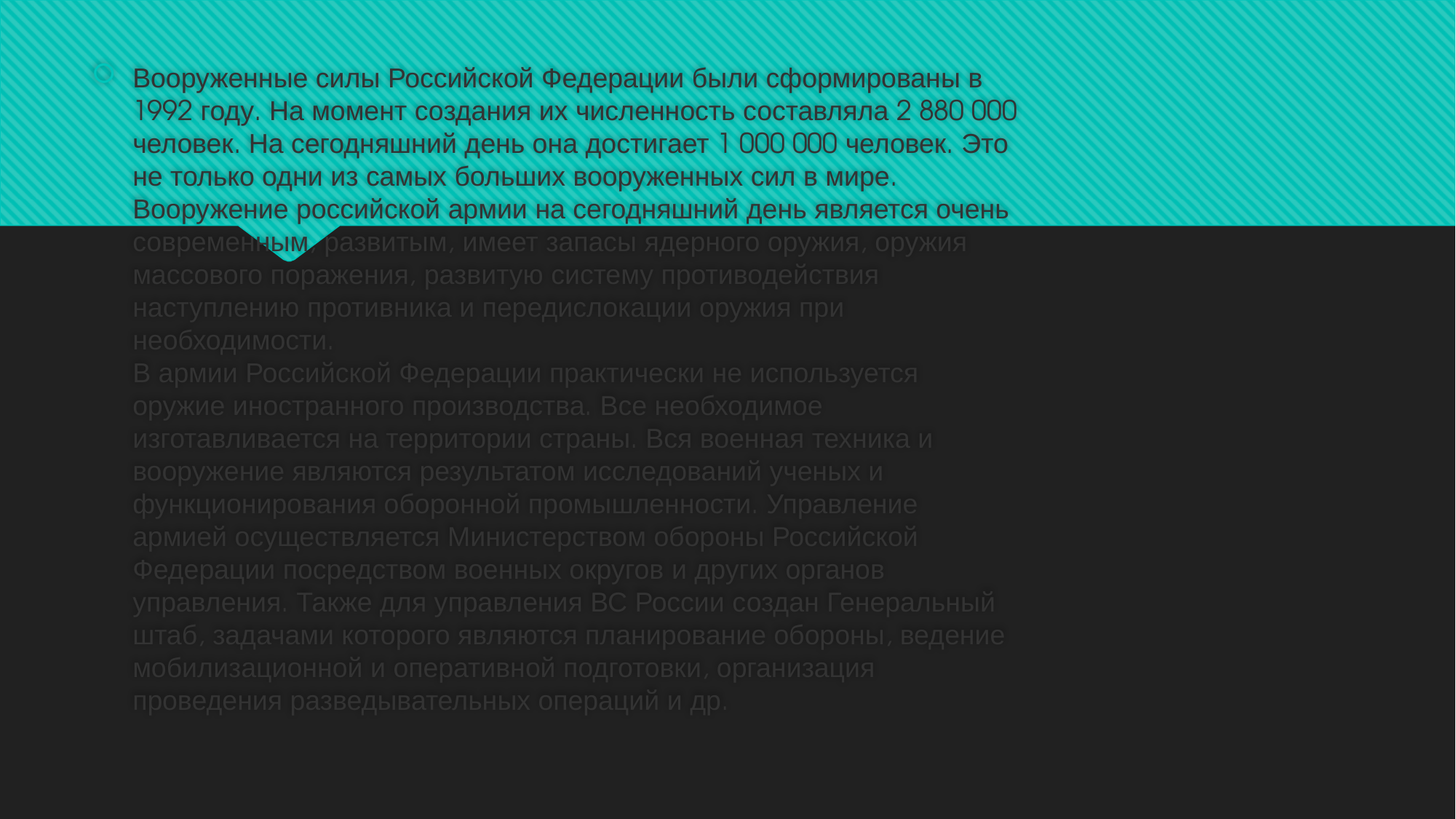

#
Вооруженные силы Российской Федерации были сформированы в
1992 году. На момент создания их численность составляла 2 880 000
человек. На сегодняшний день она достигает 1 000 000 человек. Это
не только одни из самых больших вооруженных сил в мире.
Вооружение российской армии на сегодняшний день является очень
современным, развитым, имеет запасы ядерного оружия, оружия
массового поражения, развитую систему противодействия
наступлению противника и передислокации оружия при
необходимости.
В армии Российской Федерации практически не используется
оружие иностранного производства. Все необходимое
изготавливается на территории страны. Вся военная техника и
вооружение являются результатом исследований ученых и
функционирования оборонной промышленности. Управление
армией осуществляется Министерством обороны Российской
Федерации посредством военных округов и других органов
управления. Также для управления ВС России создан Генеральный
штаб, задачами которого являются планирование обороны, ведение
мобилизационной и оперативной подготовки, организация
проведения разведывательных операций и др.